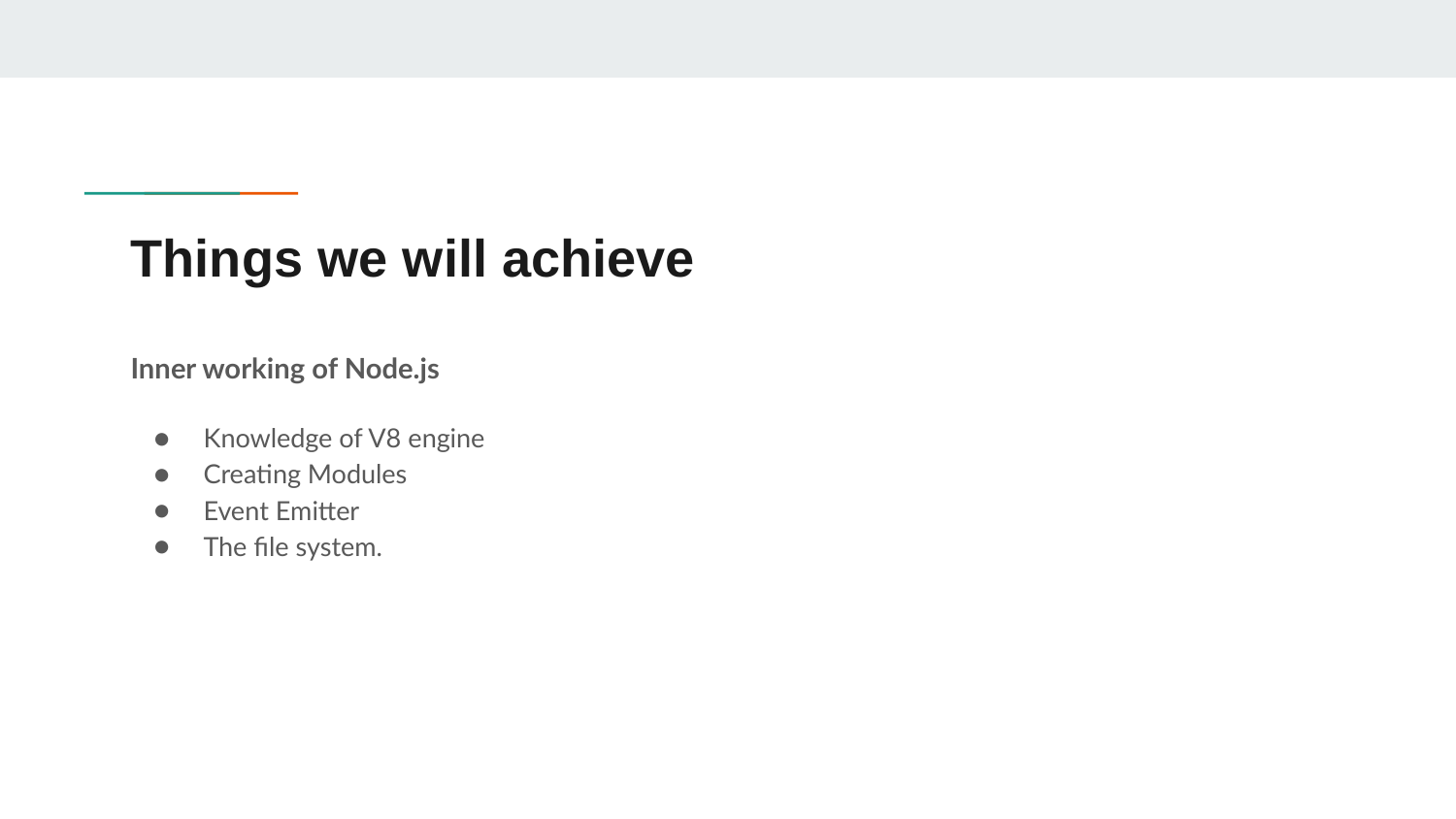

# Things we will achieve
Inner working of Node.js
Knowledge of V8 engine
Creating Modules
Event Emitter
The file system.